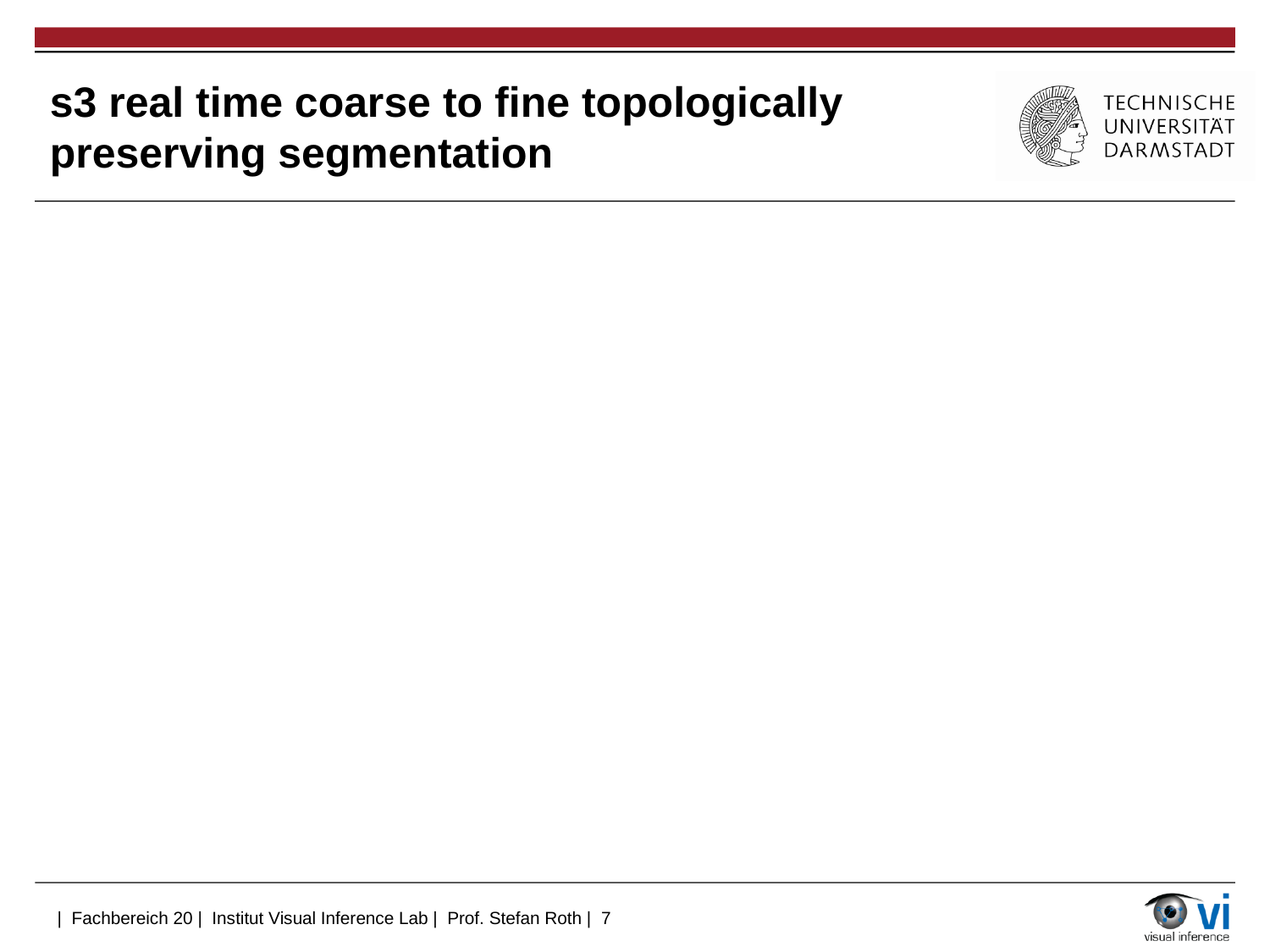

# s3 real time coarse to fine topologically preserving segmentation